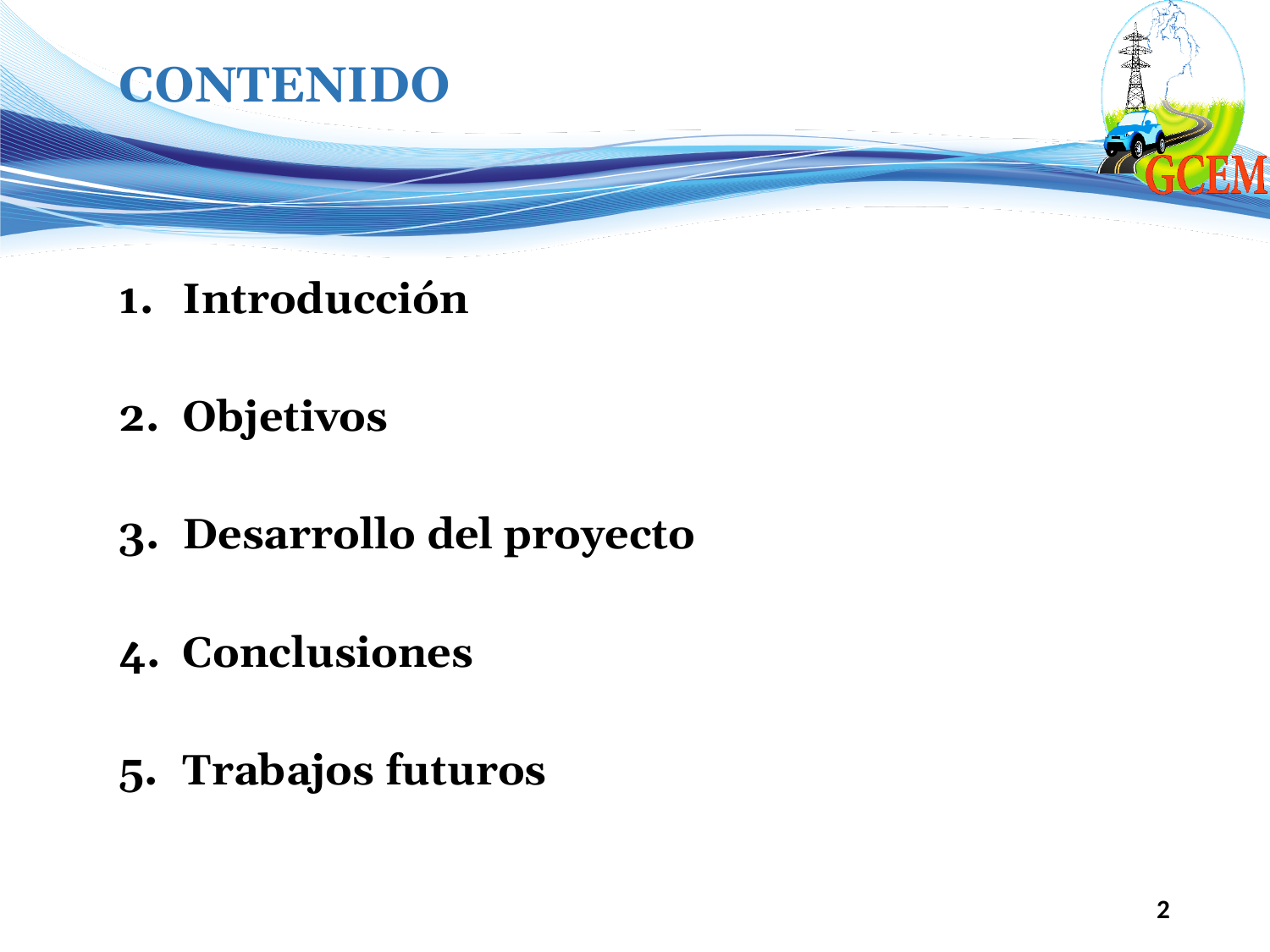

# CONTENIDO

Introducción

Objetivos

Desarrollo del proyecto

Conclusiones

Trabajos futuros
2